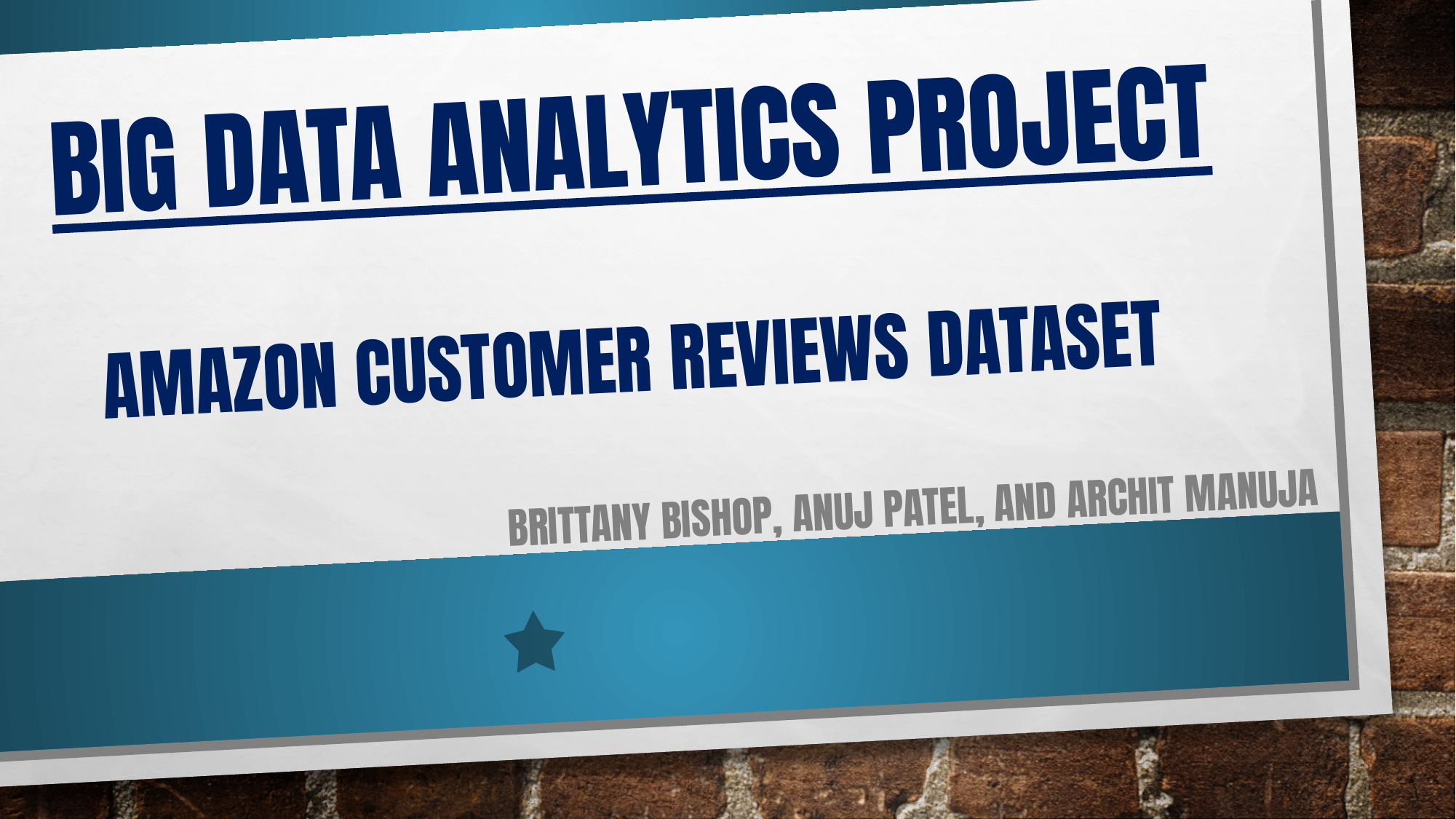

# Big data analytics project Amazon Customer Reviews Dataset
Brittany Bishop, Anuj Patel, and Archit Manuja